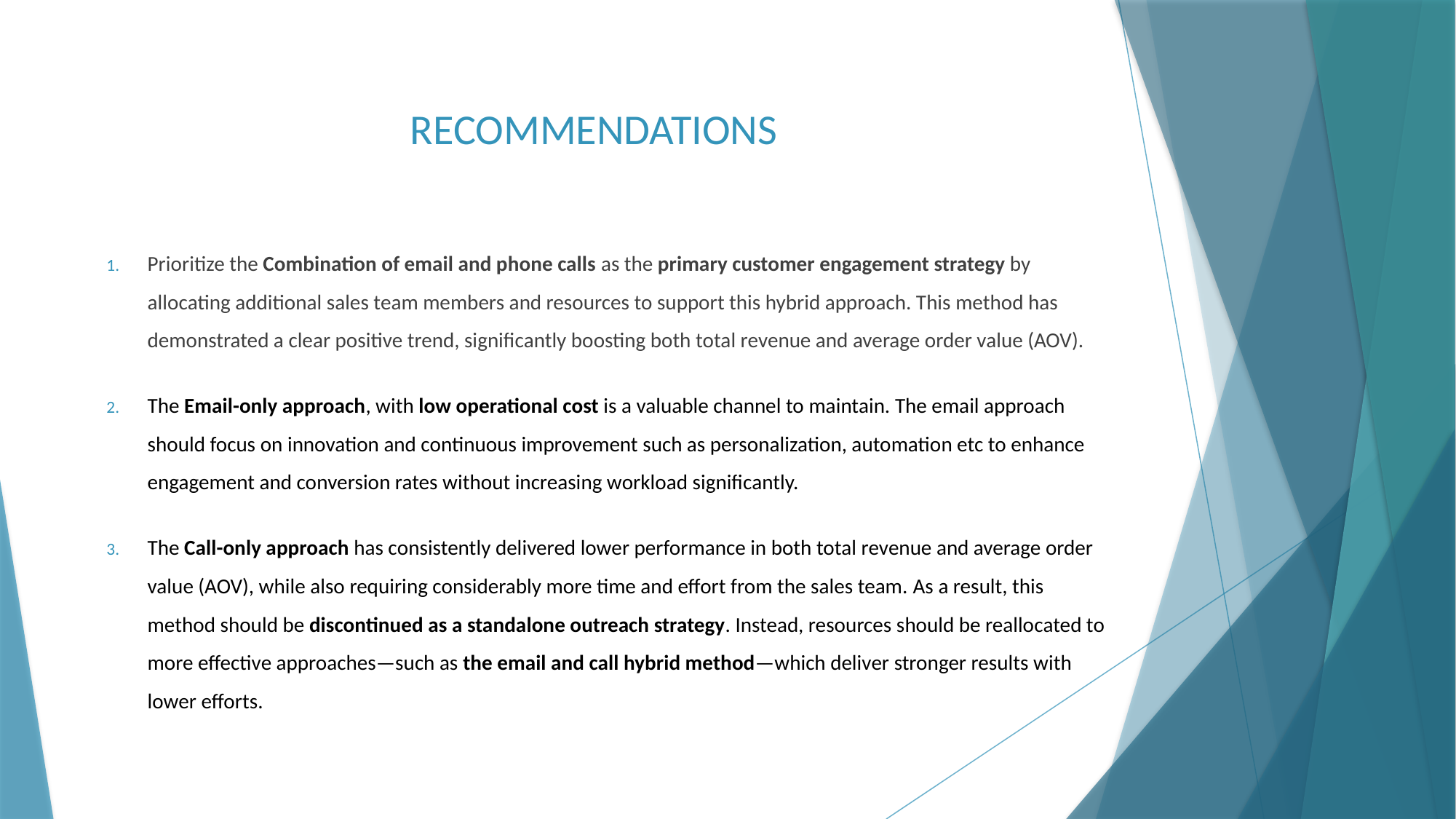

# RECOMMENDATIONS
Prioritize the Combination of email and phone calls as the primary customer engagement strategy by allocating additional sales team members and resources to support this hybrid approach. This method has demonstrated a clear positive trend, significantly boosting both total revenue and average order value (AOV).
The Email-only approach, with low operational cost is a valuable channel to maintain. The email approach should focus on innovation and continuous improvement such as personalization, automation etc to enhance engagement and conversion rates without increasing workload significantly.
The Call-only approach has consistently delivered lower performance in both total revenue and average order value (AOV), while also requiring considerably more time and effort from the sales team. As a result, this method should be discontinued as a standalone outreach strategy. Instead, resources should be reallocated to more effective approaches—such as the email and call hybrid method—which deliver stronger results with lower efforts.